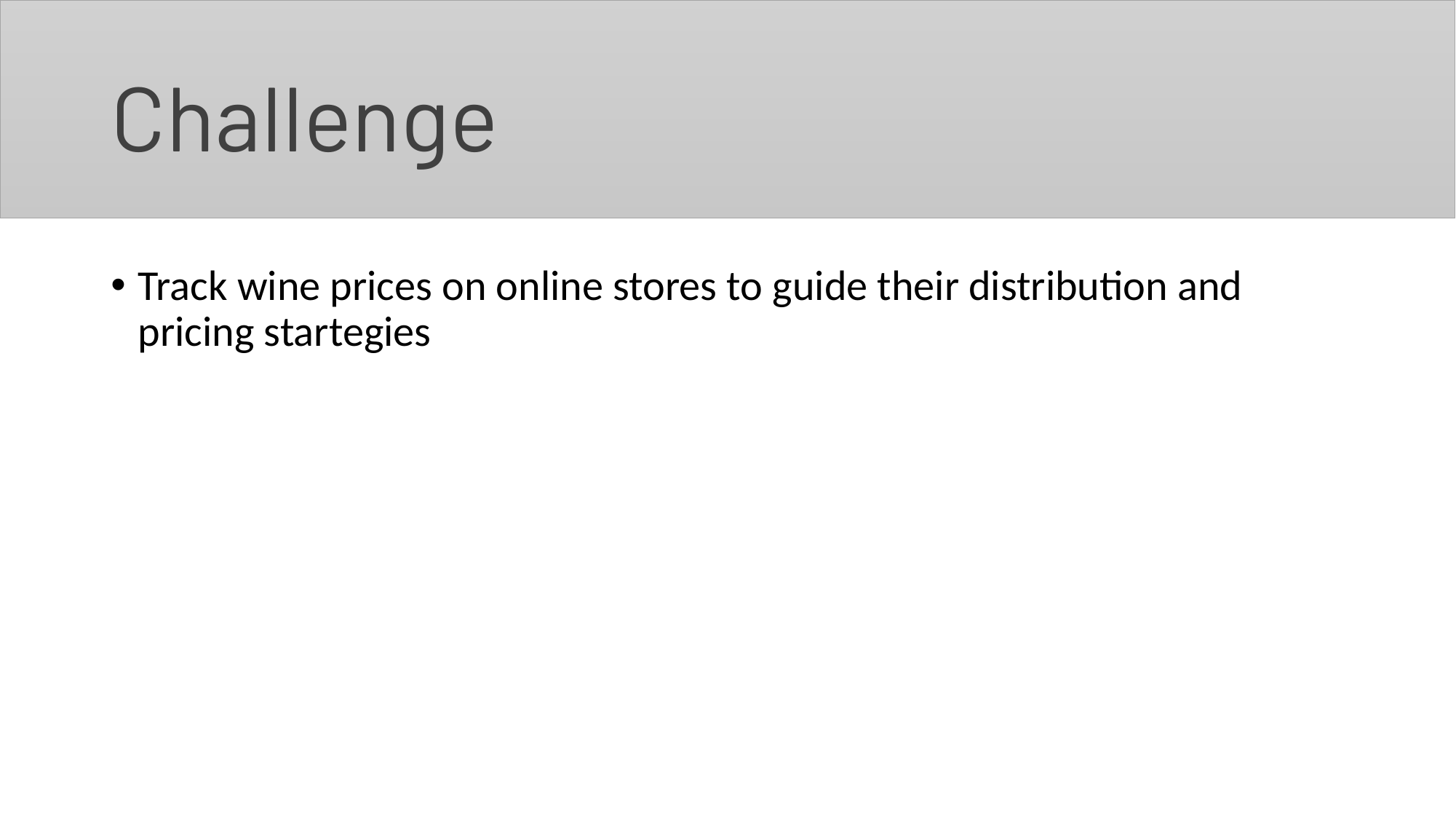

# Challenge
Track wine prices on online stores to guide their distribution and pricing startegies